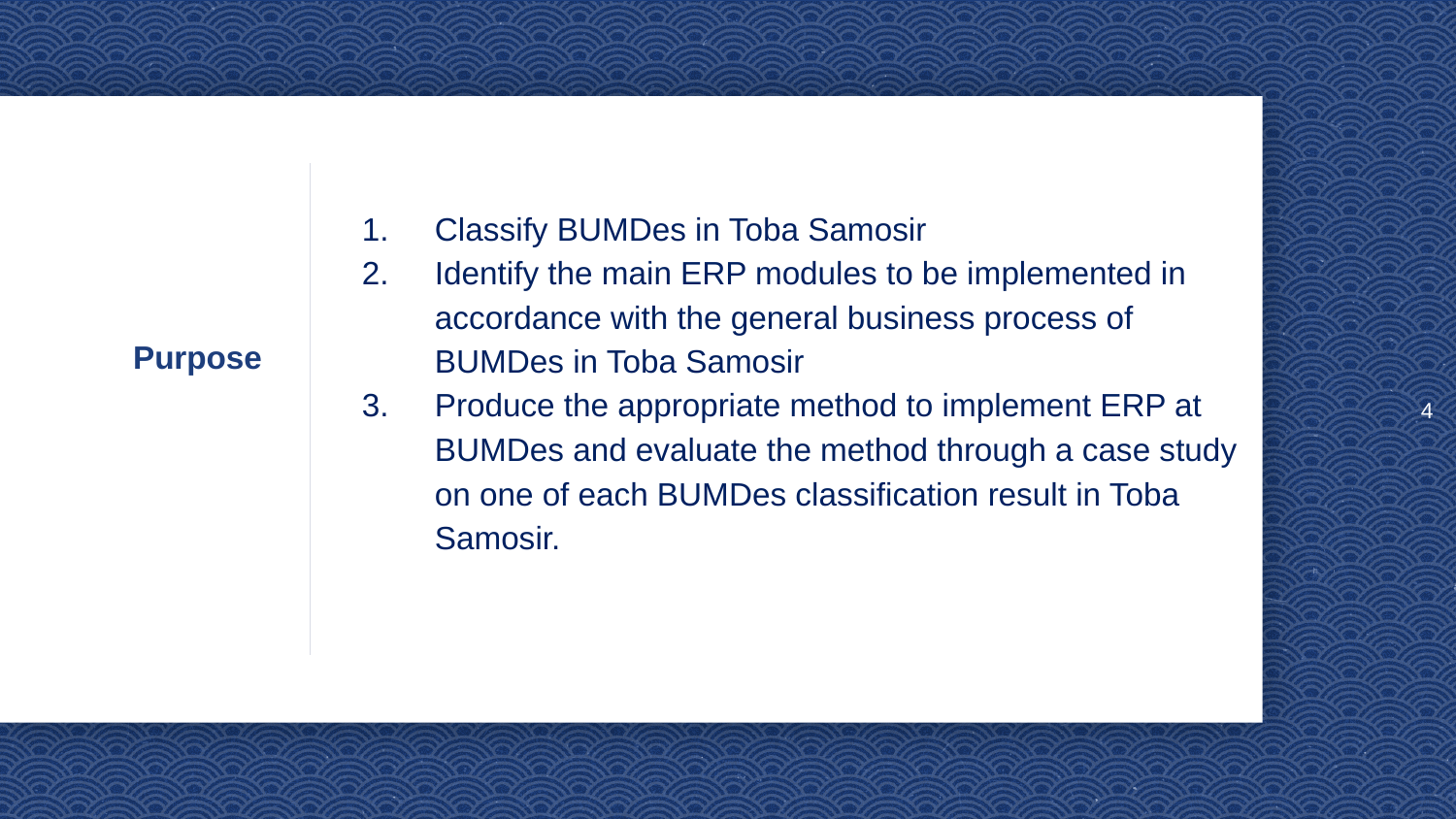

4
Classify BUMDes in Toba Samosir
Identify the main ERP modules to be implemented in accordance with the general business process of BUMDes in Toba Samosir
Produce the appropriate method to implement ERP at BUMDes and evaluate the method through a case study on one of each BUMDes classification result in Toba Samosir.

# Purpose